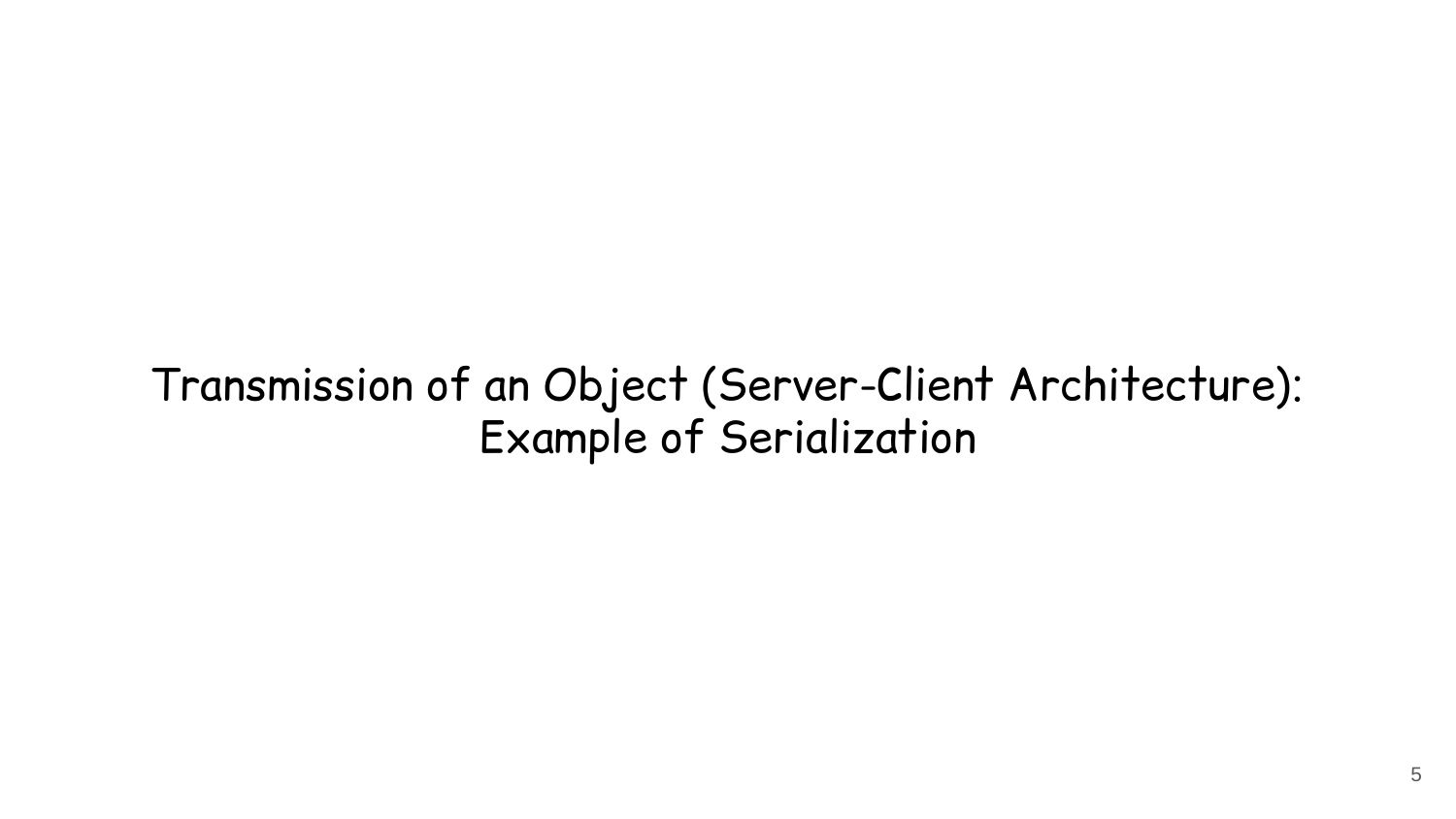

# Transmission of an Object (Server-Client Architecture): Example of Serialization
5